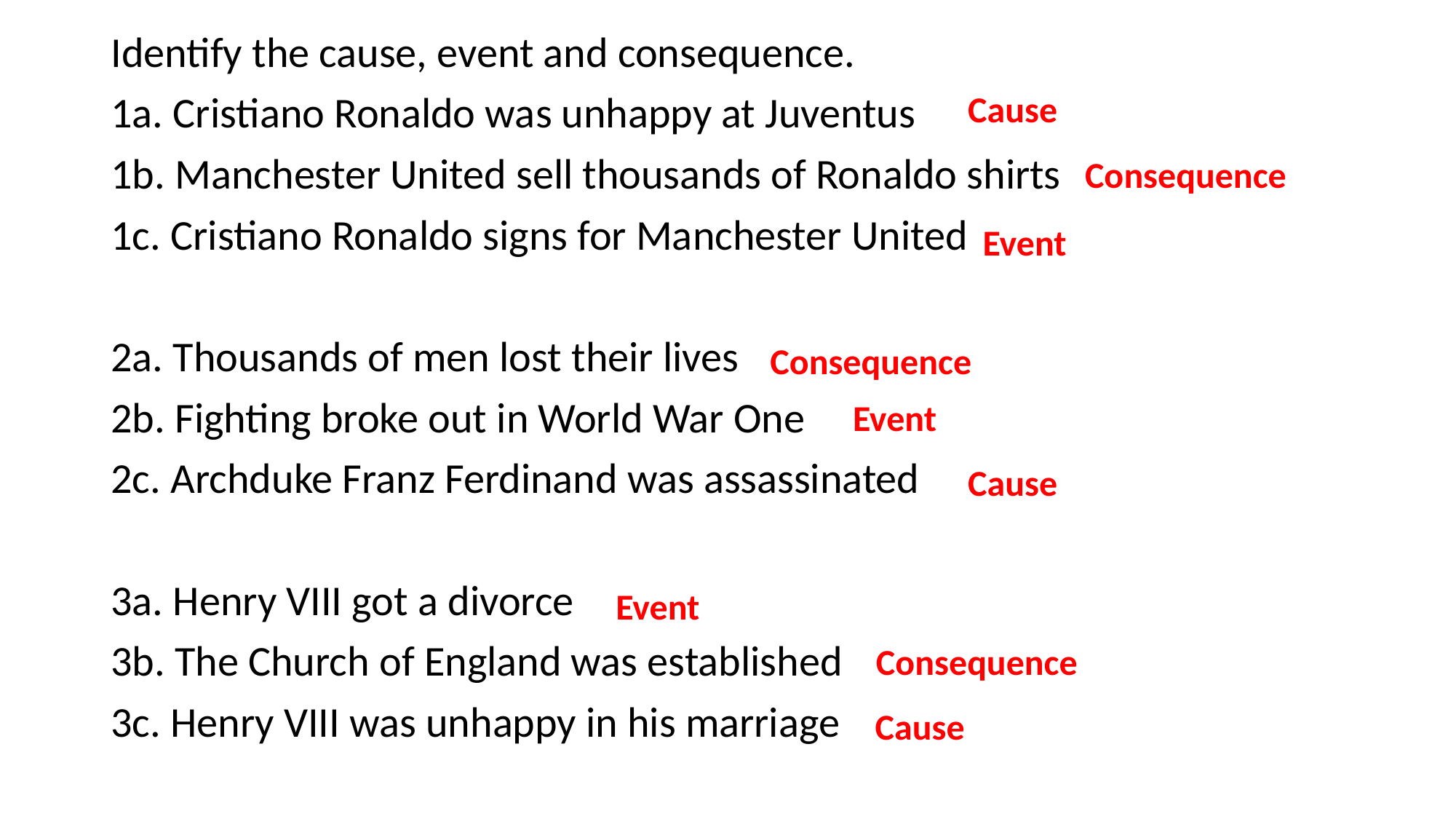

Identify the cause, event and consequence.
1a. Cristiano Ronaldo was unhappy at Juventus
1b. Manchester United sell thousands of Ronaldo shirts
1c. Cristiano Ronaldo signs for Manchester United

2a. Thousands of men lost their lives
2b. Fighting broke out in World War One
2c. Archduke Franz Ferdinand was assassinated

3a. Henry VIII got a divorce
3b. The Church of England was established
3c. Henry VIII was unhappy in his marriage

Cause
Consequence
Event
Consequence
Event
Cause
Event
Consequence
Cause